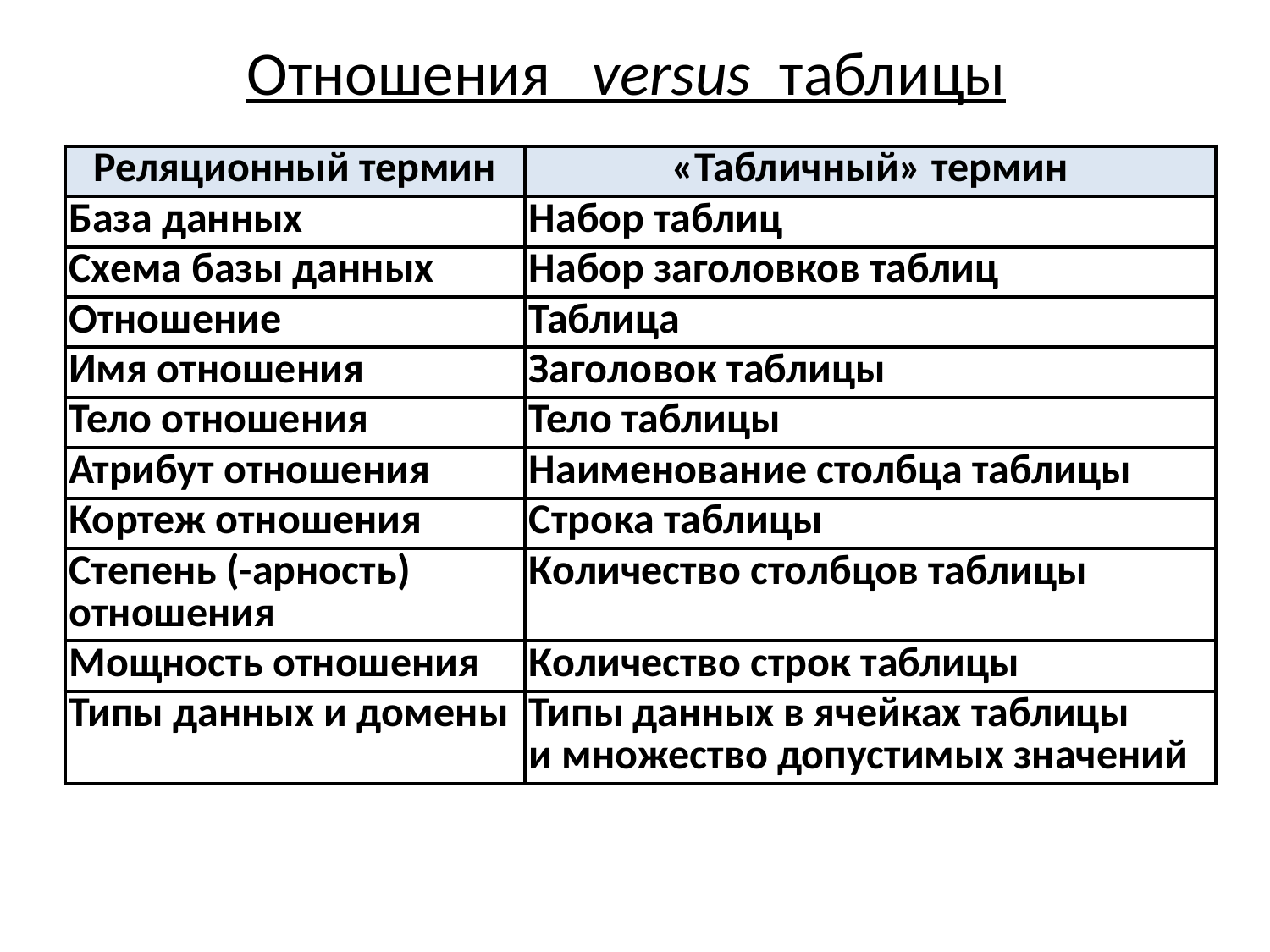

# Отношения   versus  таблицы
| Реляционный термин | «Табличный» термин |
| --- | --- |
| База данных | Набор таблиц |
| Схема базы данных | Набор заголовков таблиц |
| Отношение | Таблица |
| Имя отношения | Заголовок таблицы |
| Тело отношения | Тело таблицы |
| Атрибут отношения | Наименование столбца таблицы |
| Кортеж отношения | Строка таблицы |
| Степень (-арность) отношения | Количество столбцов таблицы |
| Мощность отношения | Количество строк таблицы |
| Типы данных и домены | Типы данных в ячейках таблицы и множество допустимых значений |